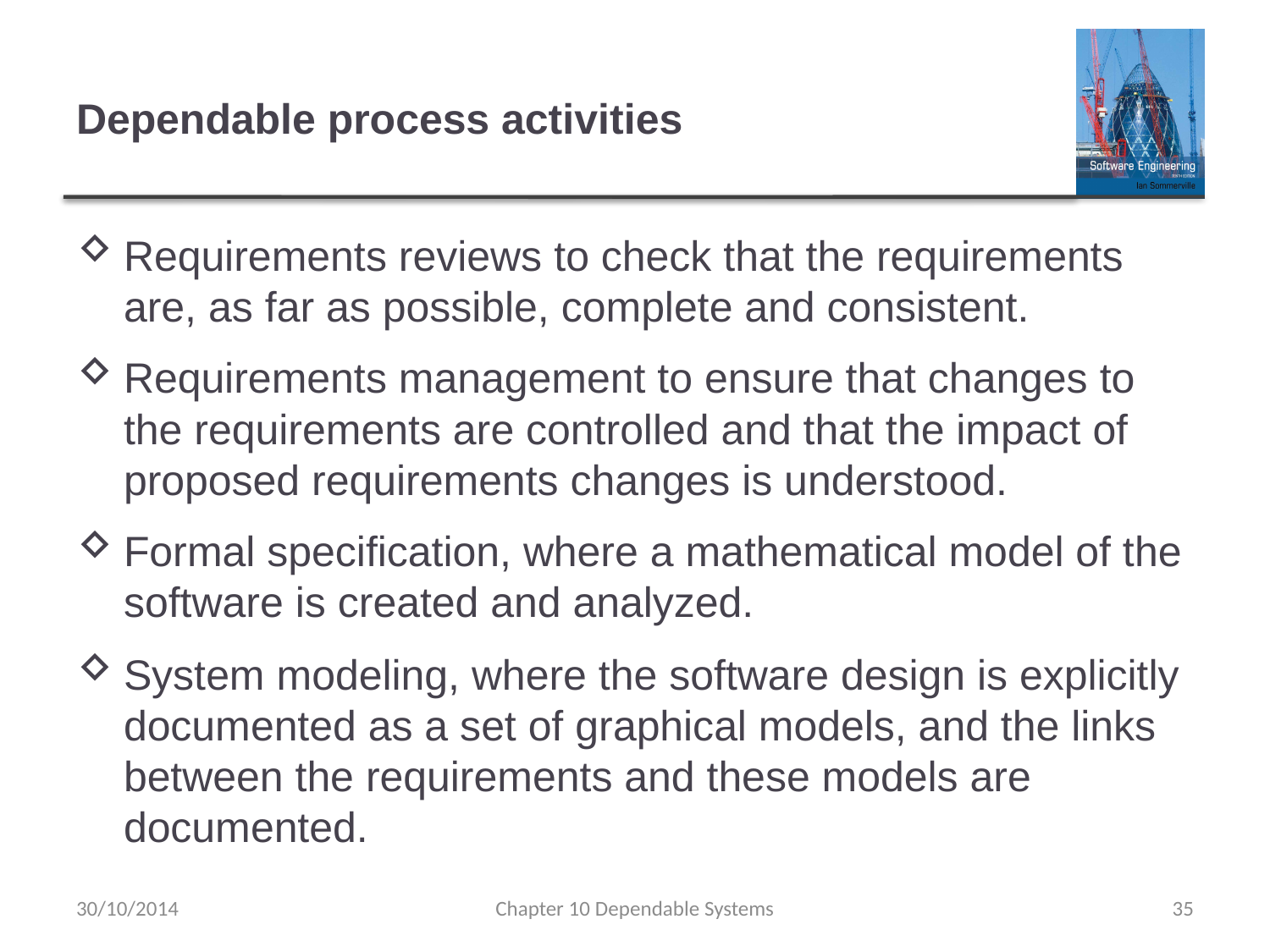

# Dependable process activities
Requirements reviews to check that the requirements are, as far as possible, complete and consistent.
Requirements management to ensure that changes to the requirements are controlled and that the impact of proposed requirements changes is understood.
Formal specification, where a mathematical model of the software is created and analyzed.
System modeling, where the software design is explicitly documented as a set of graphical models, and the links between the requirements and these models are documented.
30/10/2014
Chapter 10 Dependable Systems
35